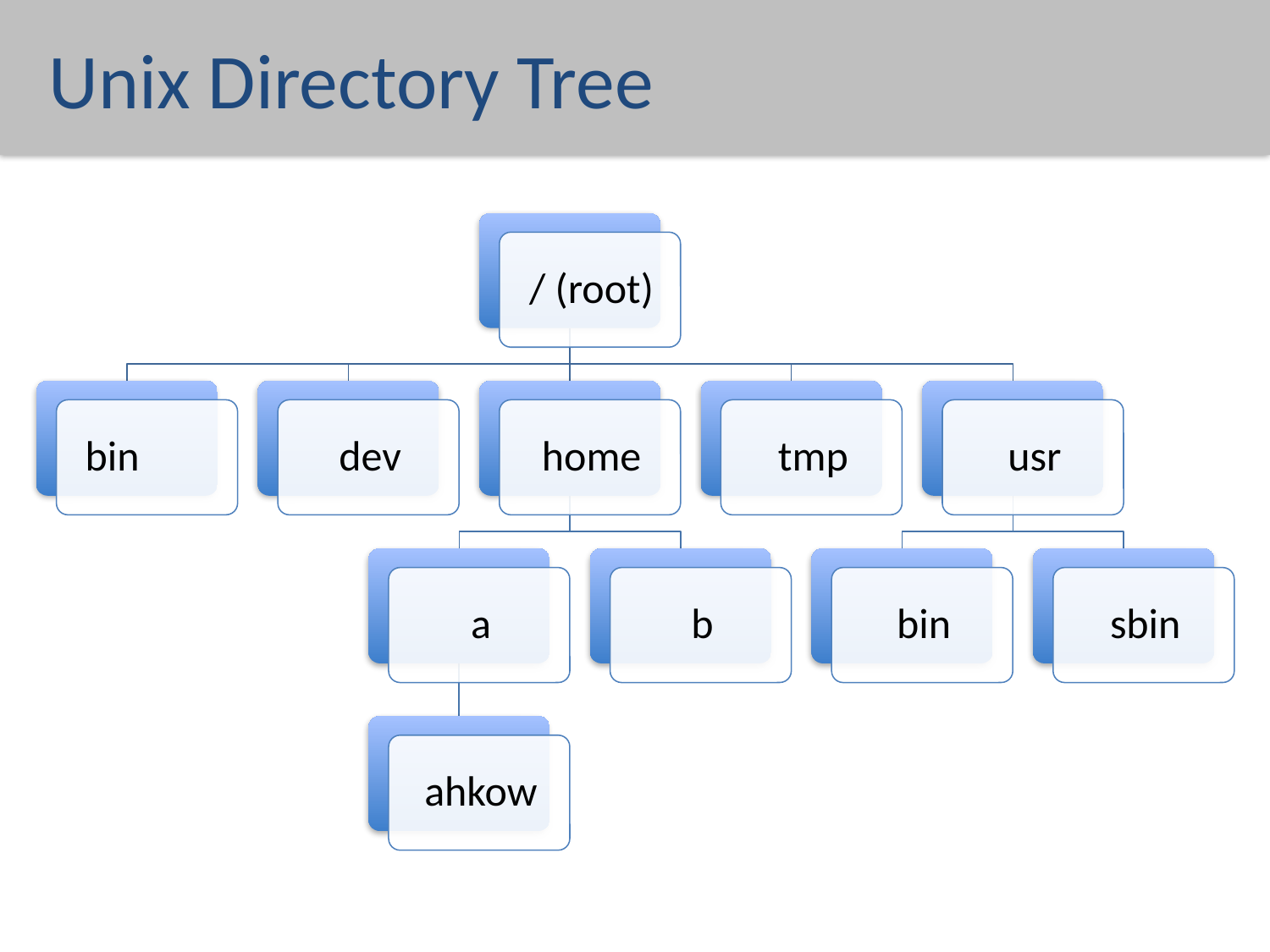

# Unix Directory Tree
/ (root)
bin
dev
home
a
ahkow
b
tmp
usr
bin
sbin